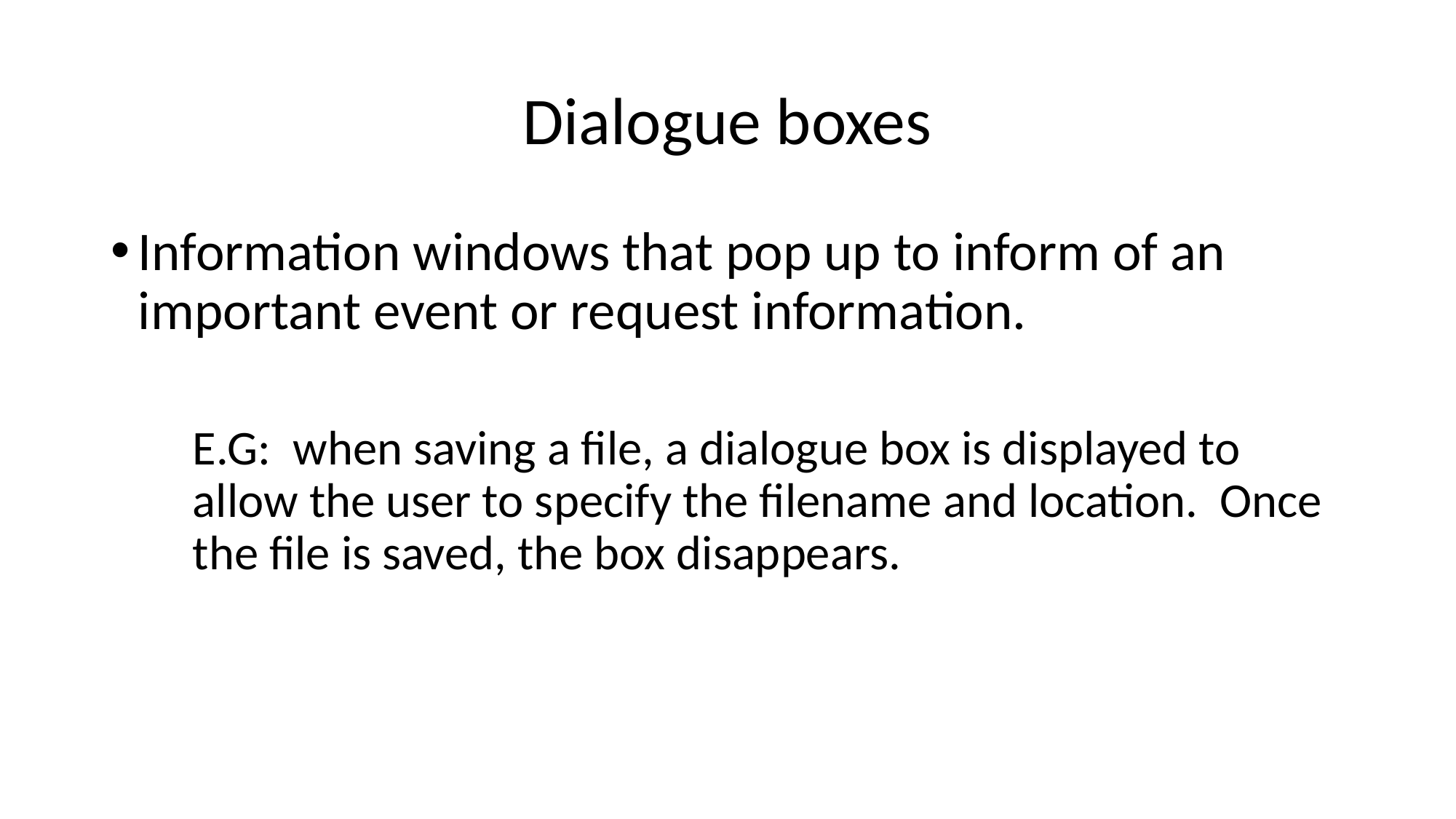

# Dialogue boxes
Information windows that pop up to inform of an important event or request information.

E.G:  when saving a file, a dialogue box is displayed to allow the user to specify the filename and location.  Once the file is saved, the box disappears.